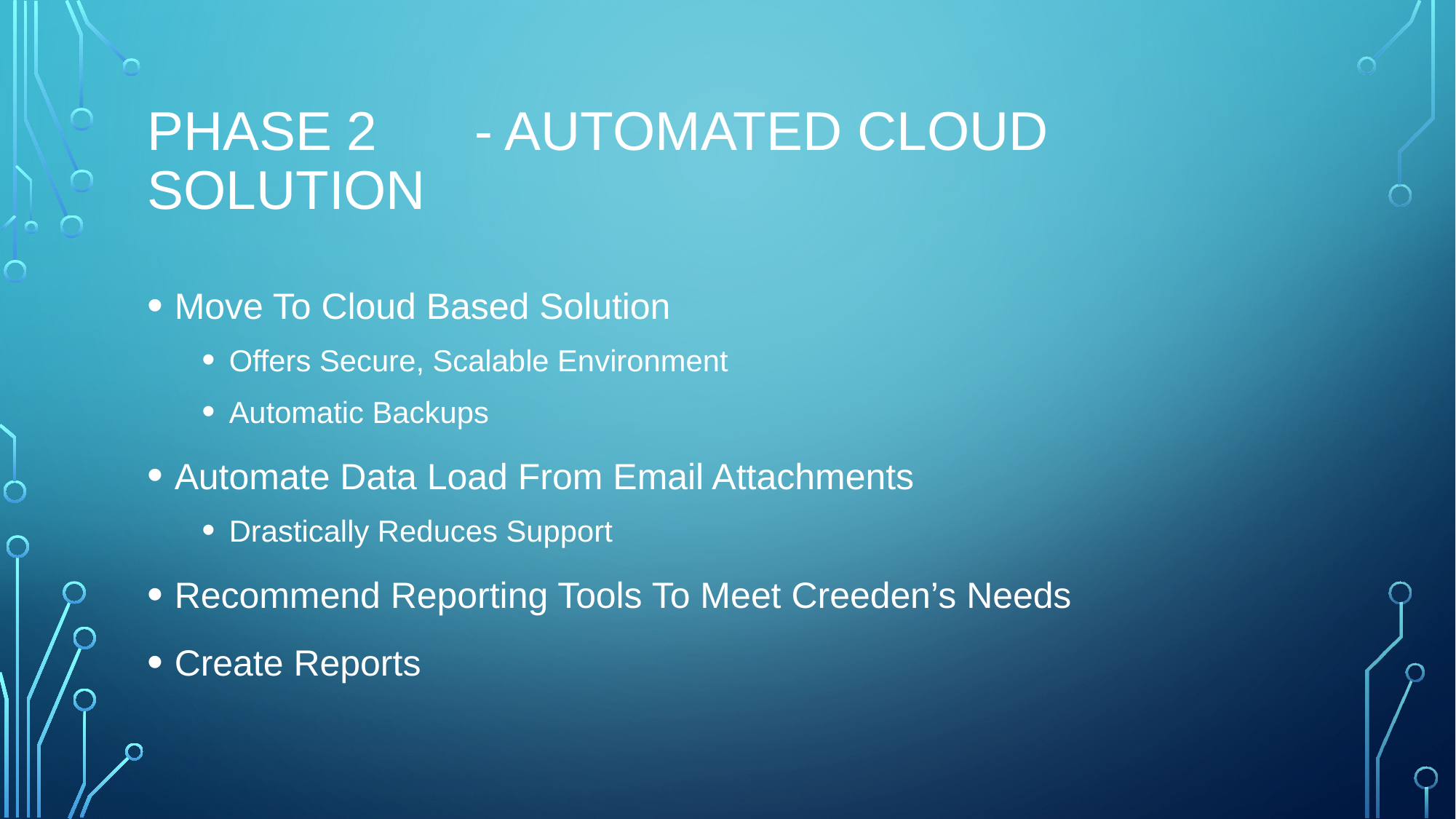

# Phase 2	- automated cloud solution
Move To Cloud Based Solution
Offers Secure, Scalable Environment
Automatic Backups
Automate Data Load From Email Attachments
Drastically Reduces Support
Recommend Reporting Tools To Meet Creeden’s Needs
Create Reports